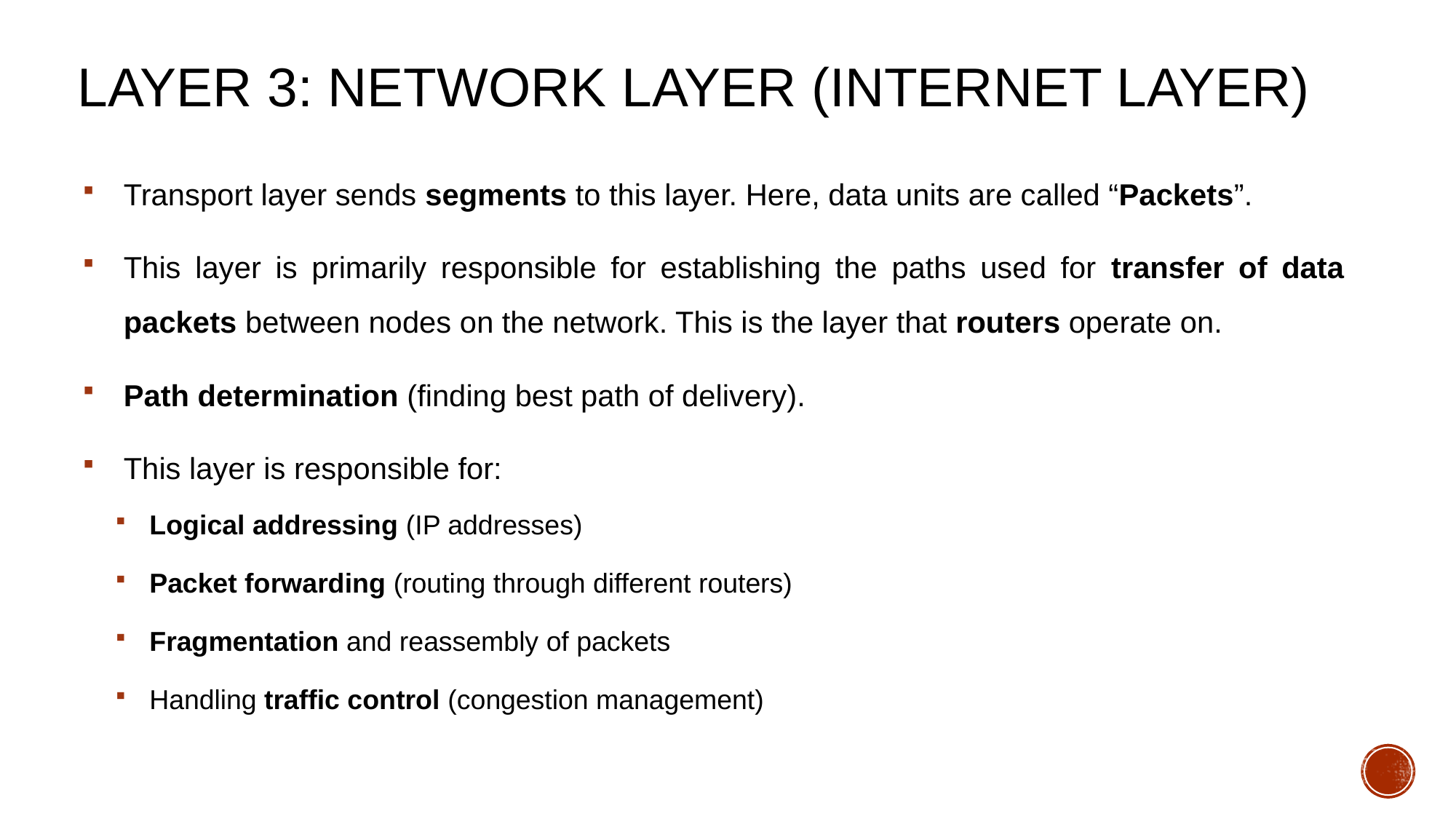

# Layer 3: network layer (internet layer)
Transport layer sends segments to this layer. Here, data units are called “Packets”.
This layer is primarily responsible for establishing the paths used for transfer of data packets between nodes on the network. This is the layer that routers operate on.
Path determination (finding best path of delivery).
This layer is responsible for:
Logical addressing (IP addresses)
Packet forwarding (routing through different routers)
Fragmentation and reassembly of packets
Handling traffic control (congestion management)